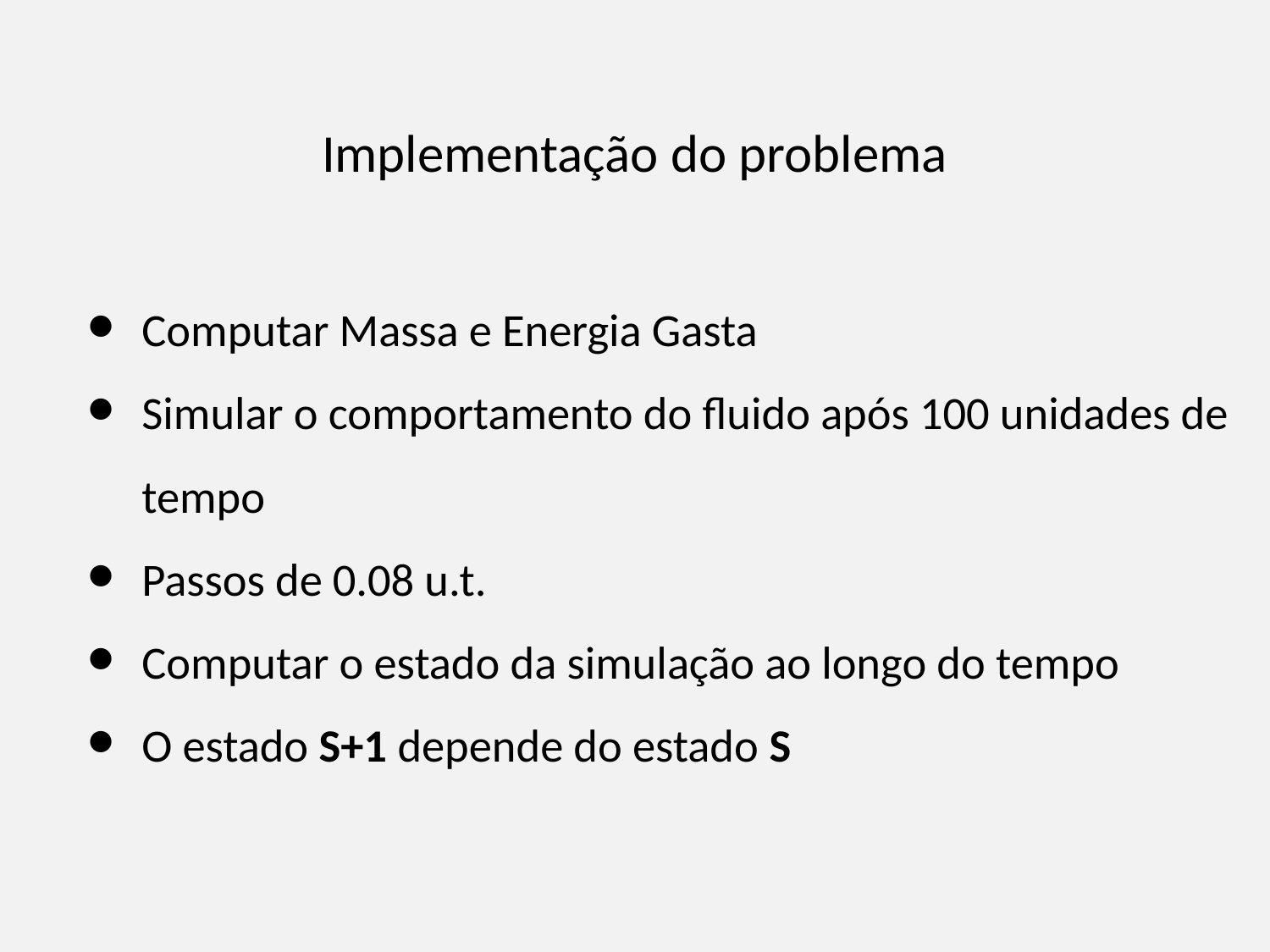

Implementação do problema
# Computar Massa e Energia Gasta
Simular o comportamento do fluido após 100 unidades de tempo
Passos de 0.08 u.t.
Computar o estado da simulação ao longo do tempo
O estado S+1 depende do estado S